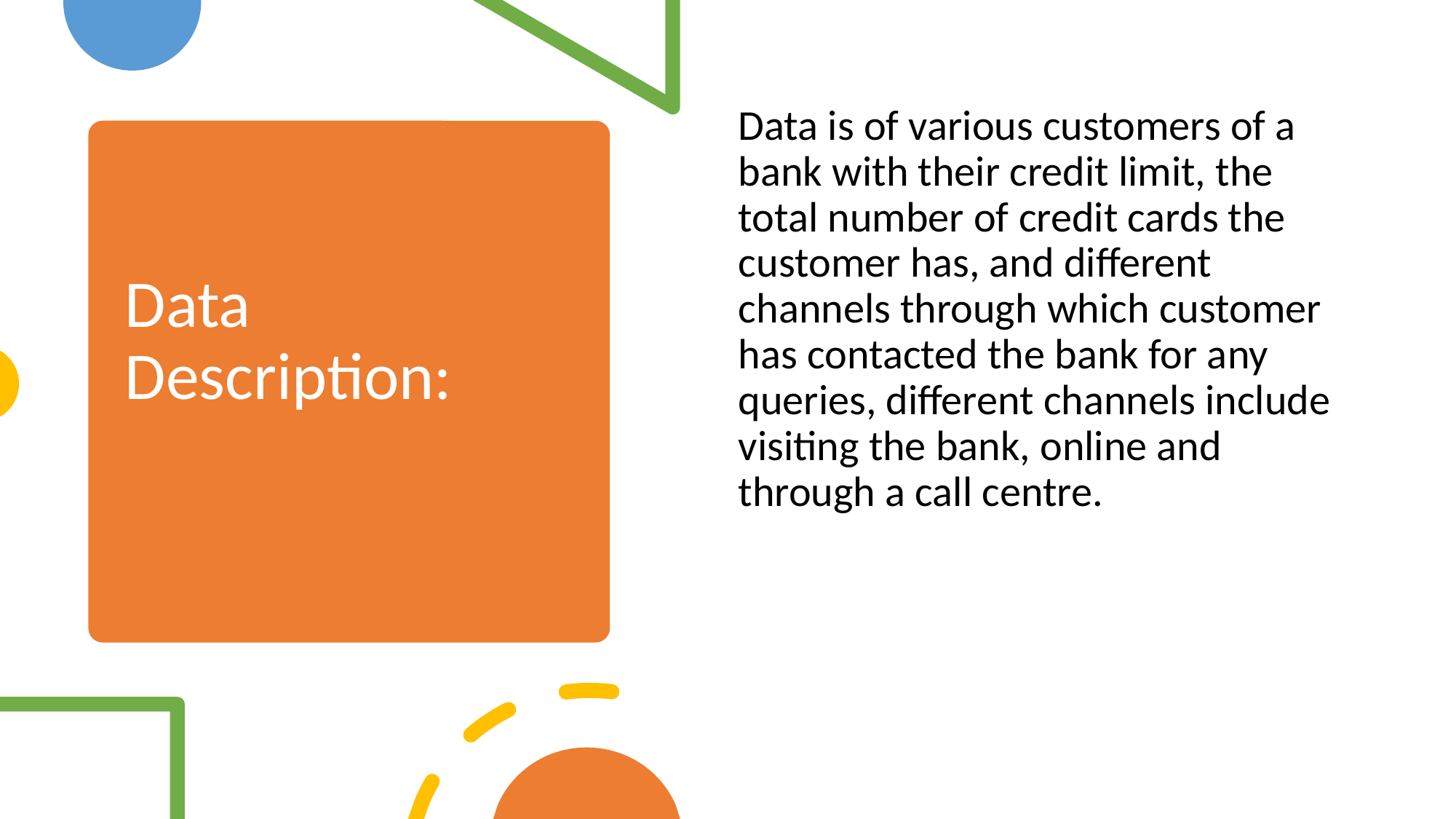

Data is of various customers of a bank with their credit limit, the total number of credit cards the customer has, and different channels through which customer has contacted the bank for any queries, different channels include visiting the bank, online and through a call centre.

# Data Description: